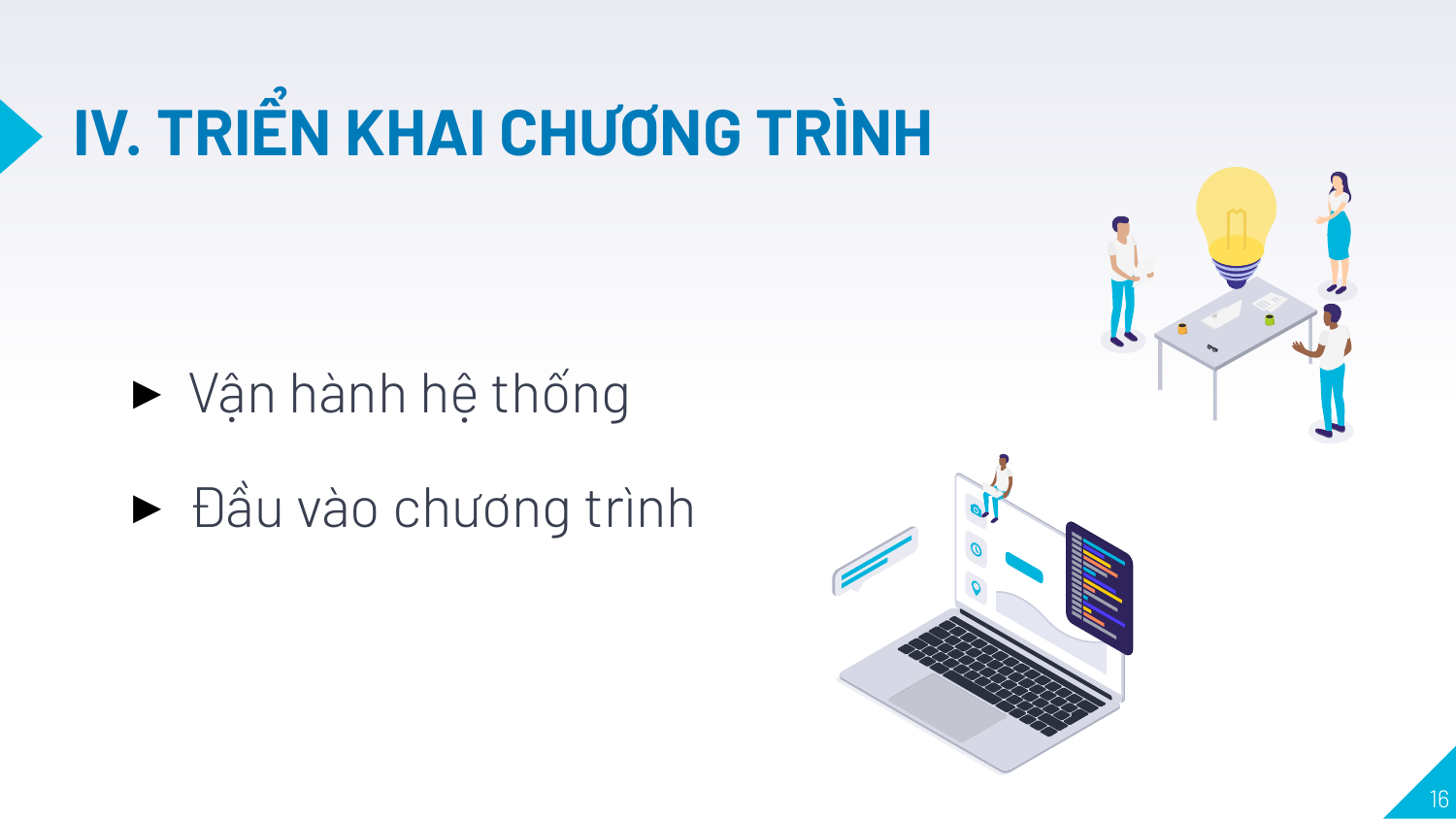

# IV. TRIỂN KHAI CHƯƠNG TRÌNH

Vận hành hệ thống
Đầu vào chương trình

16